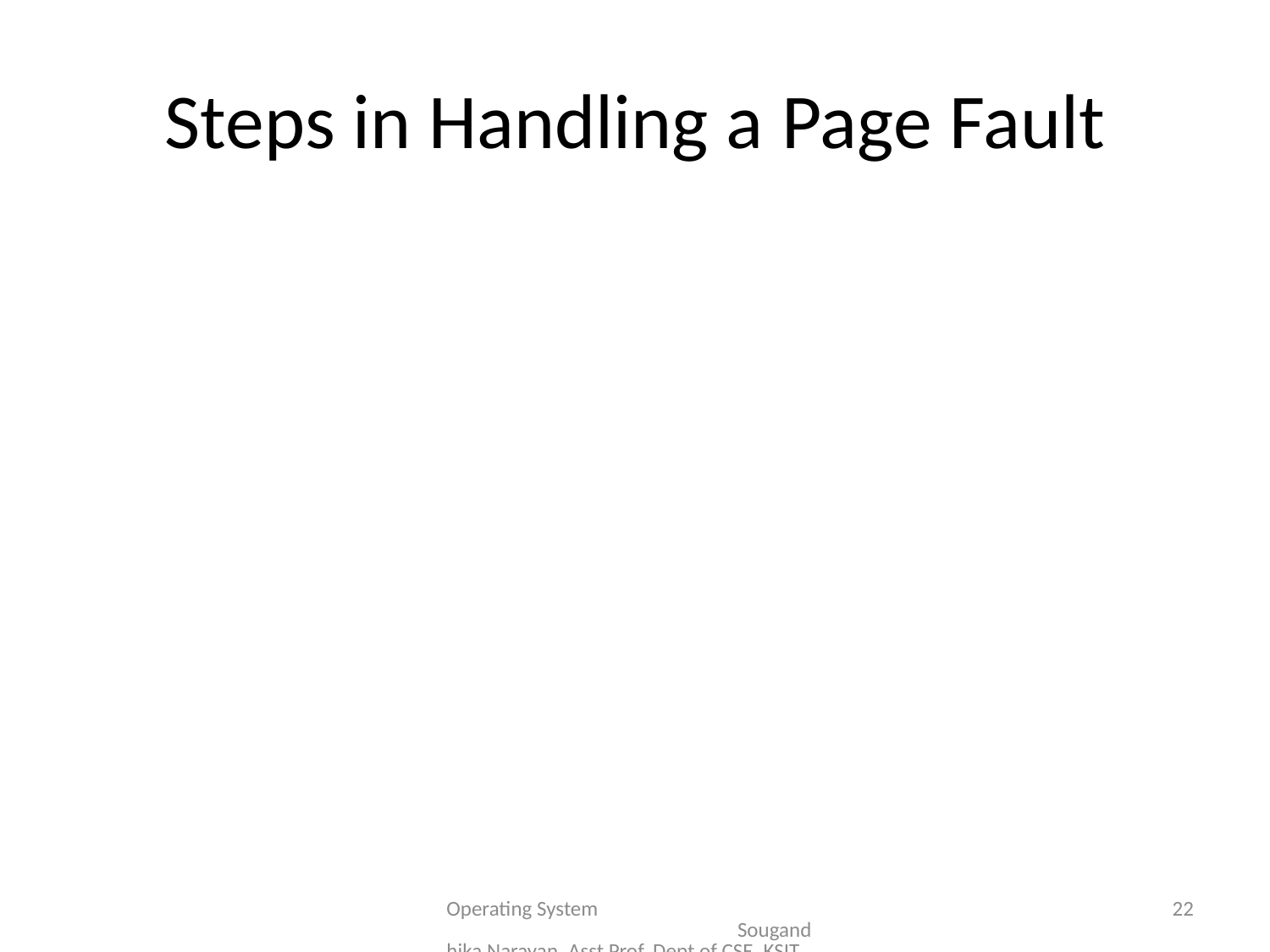

# Steps in Handling a Page Fault

Operating System                                                                                                          Sougandhika Narayan, Asst Prof, Dept of CSE, KSIT
22